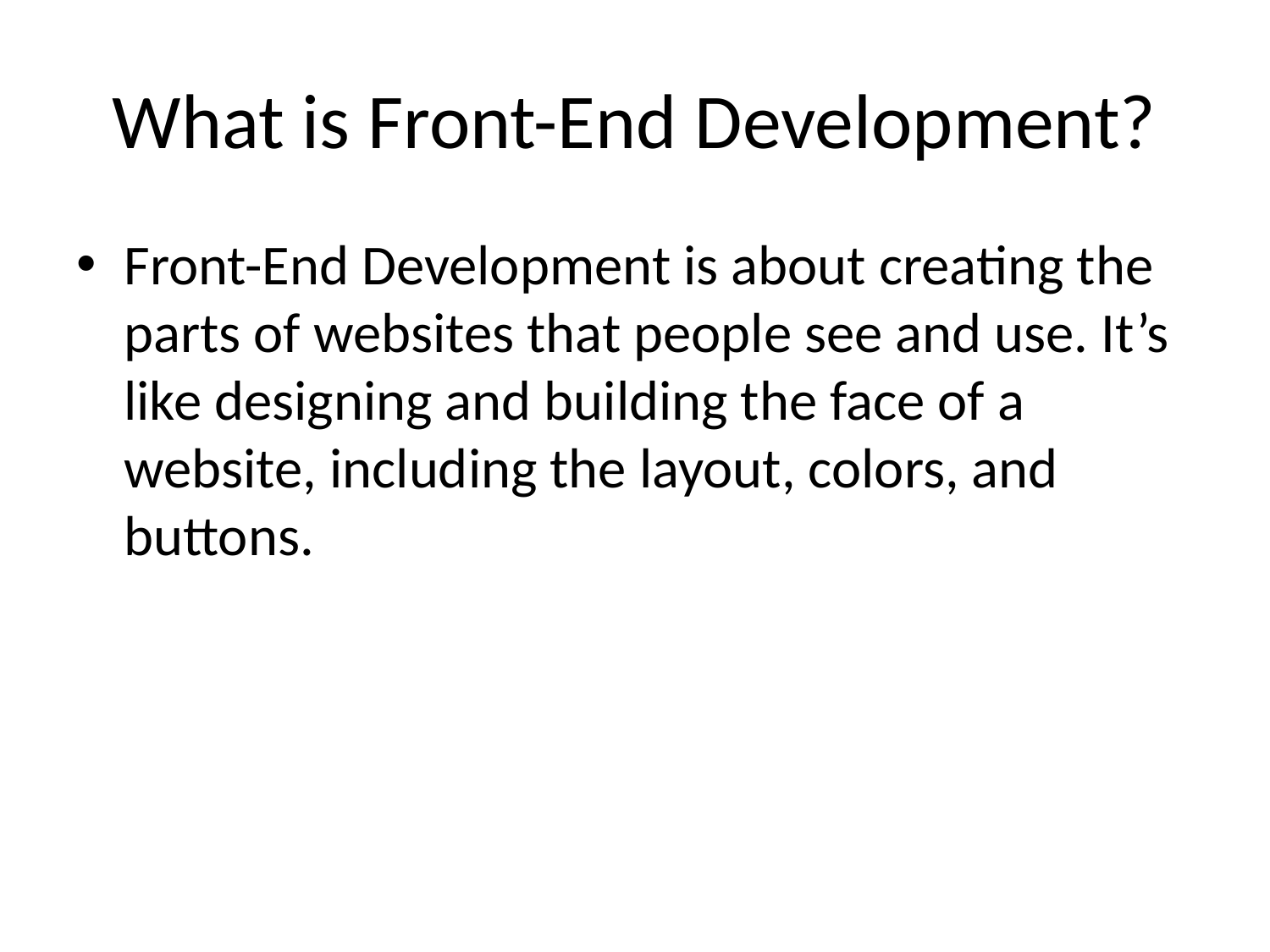

# What is Front-End Development?
Front-End Development is about creating the parts of websites that people see and use. It’s like designing and building the face of a website, including the layout, colors, and buttons.